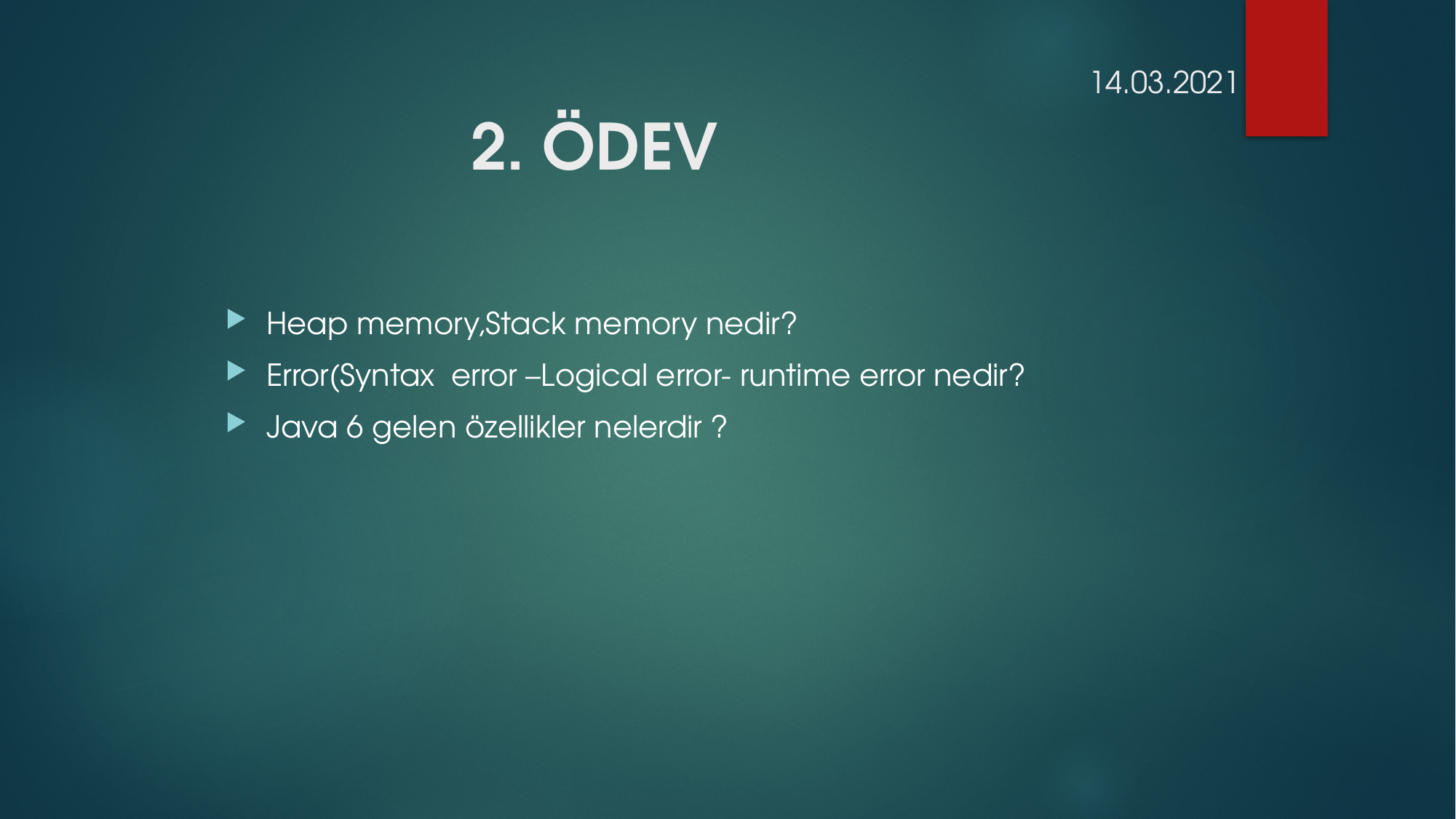

# 14.03.2021 2. ÖDEV
Heap memory,Stack memory nedir?
Error(Syntax  error –Logical error- runtime error nedir?
Java 6 gelen özellikler nelerdir ?